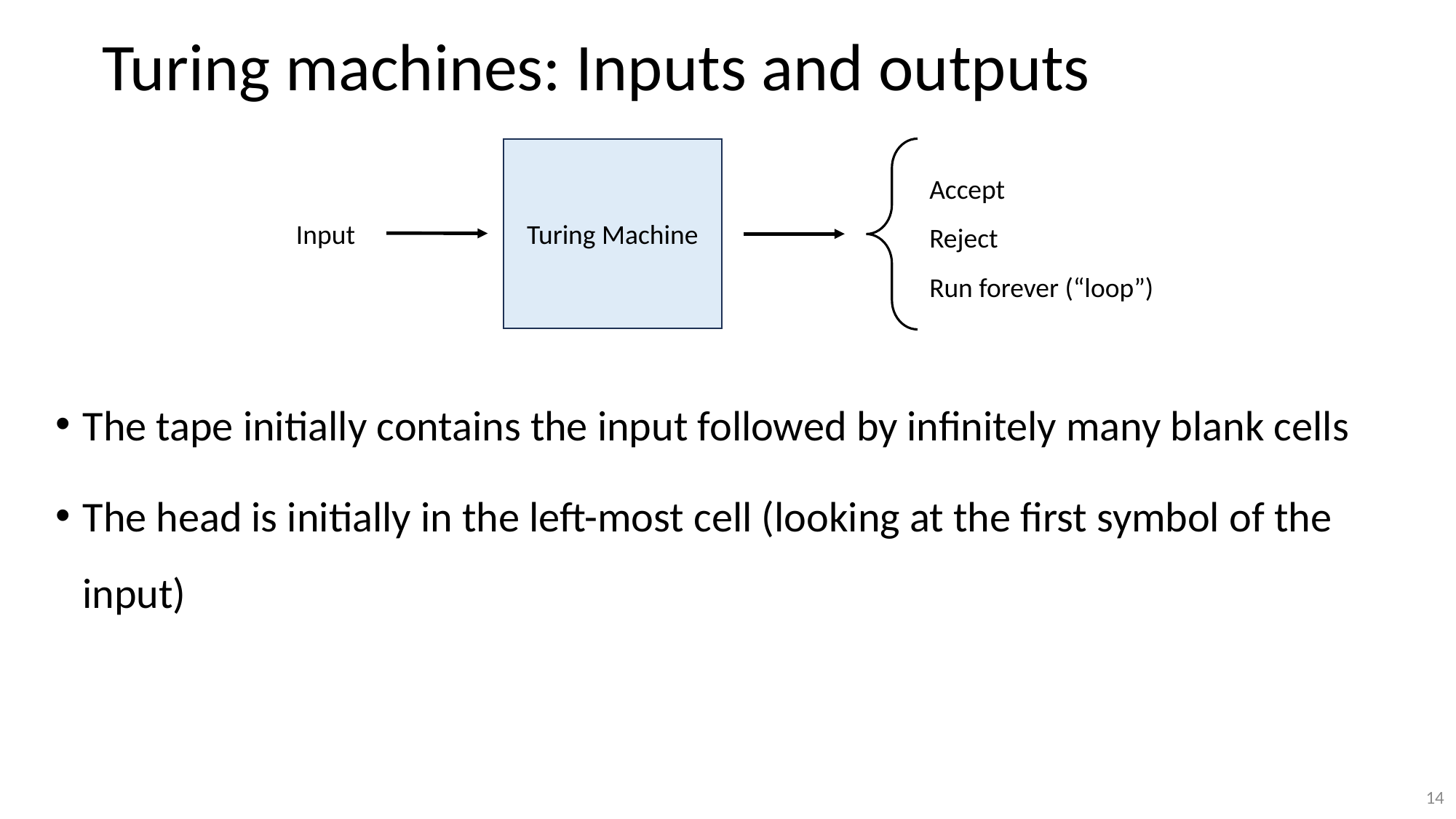

# Turing machines: Inputs and outputs
Turing Machine

Accept
Reject
Run forever (“loop”)
Input
The tape initially contains the input followed by infinitely many blank cells
The head is initially in the left-most cell (looking at the first symbol of the input)
14